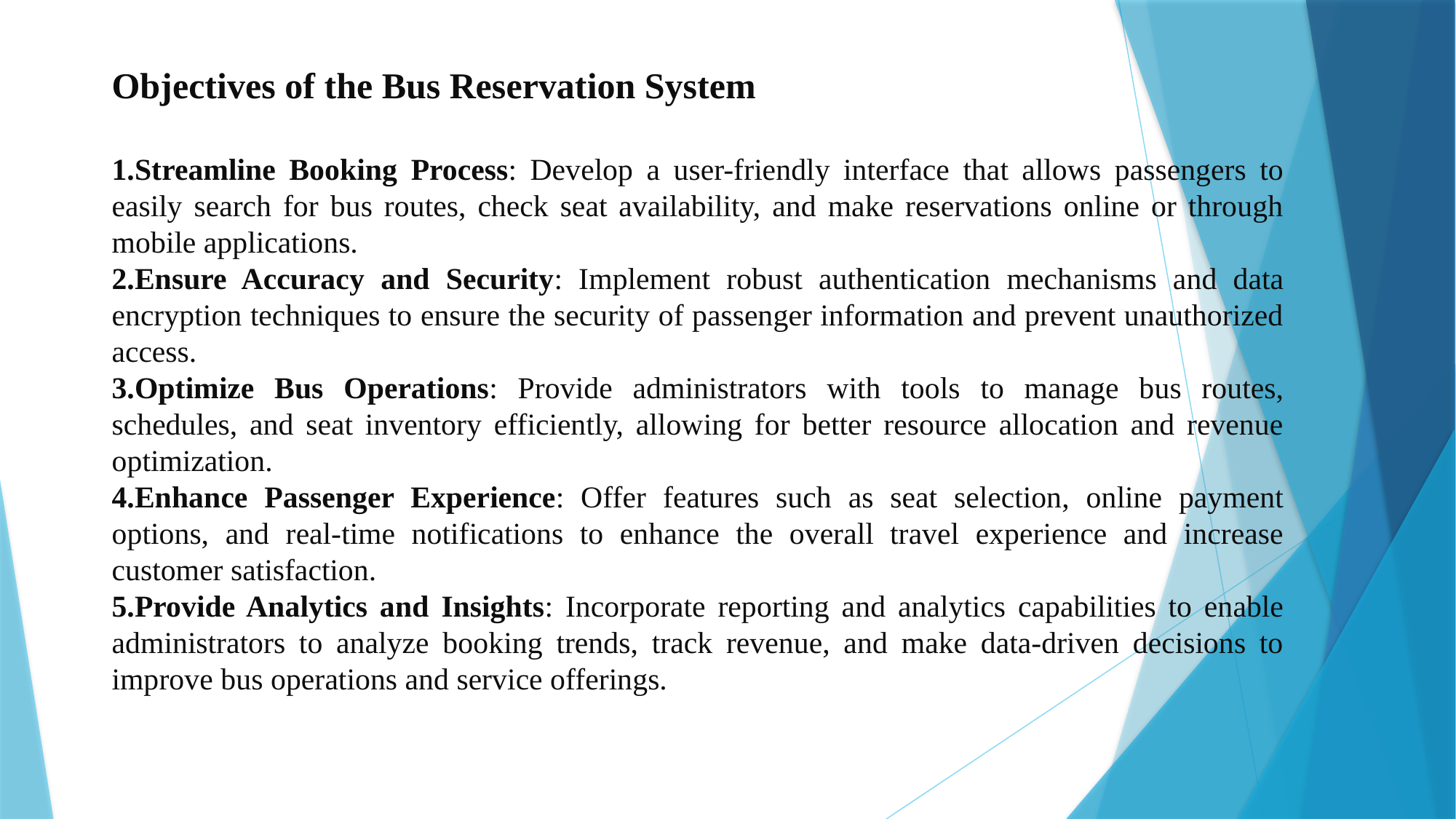

Objectives of the Bus Reservation System

Streamline Booking Process: Develop a user-friendly interface that allows passengers to easily search for bus routes, check seat availability, and make reservations online or through mobile applications.
Ensure Accuracy and Security: Implement robust authentication mechanisms and data encryption techniques to ensure the security of passenger information and prevent unauthorized access.
Optimize Bus Operations: Provide administrators with tools to manage bus routes, schedules, and seat inventory efficiently, allowing for better resource allocation and revenue optimization.
Enhance Passenger Experience: Offer features such as seat selection, online payment options, and real-time notifications to enhance the overall travel experience and increase customer satisfaction.
Provide Analytics and Insights: Incorporate reporting and analytics capabilities to enable administrators to analyze booking trends, track revenue, and make data-driven decisions to improve bus operations and service offerings.